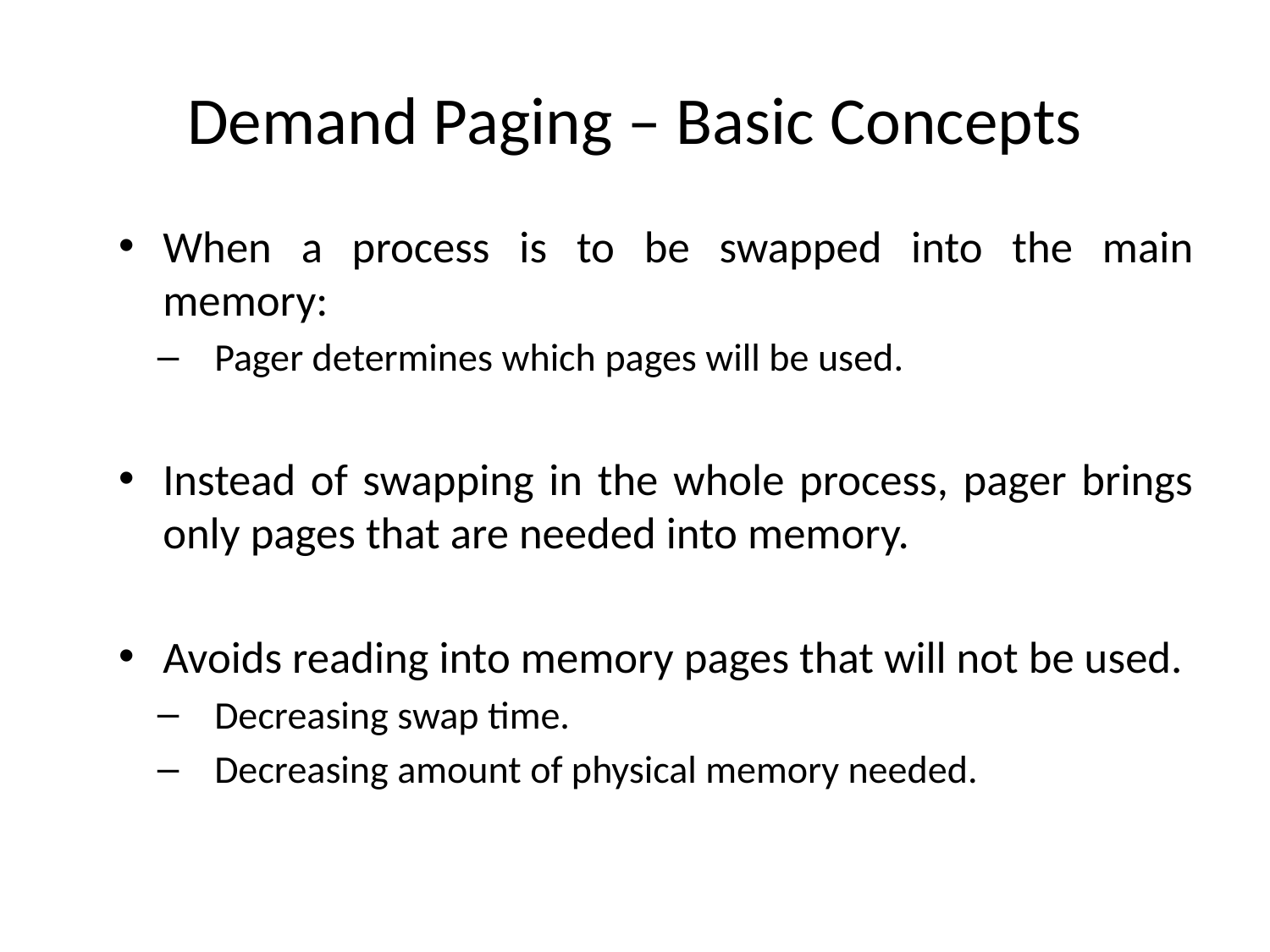

# Demand Paging – Basic Concepts
When a process is to be swapped into the main memory:
Pager determines which pages will be used.

Instead of swapping in the whole process, pager brings only pages that are needed into memory.

Avoids reading into memory pages that will not be used.
Decreasing swap time.
Decreasing amount of physical memory needed.